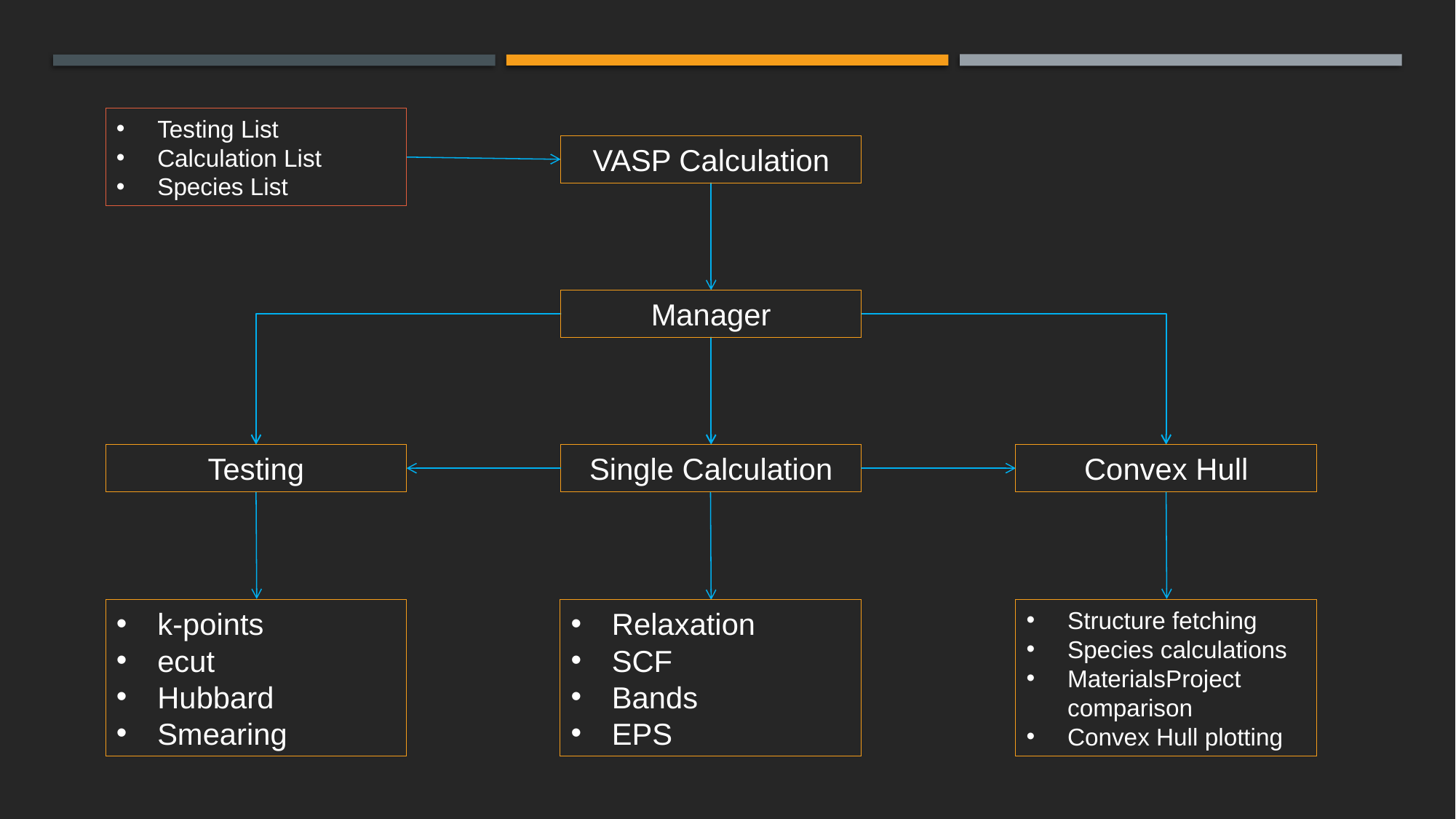

Testing List
Calculation List
Species List
VASP Calculation
Manager
Testing
Single Calculation
Convex Hull
k-points
ecut
Hubbard
Smearing
Relaxation
SCF
Bands
EPS
Structure fetching
Species calculations
MaterialsProject comparison
Convex Hull plotting